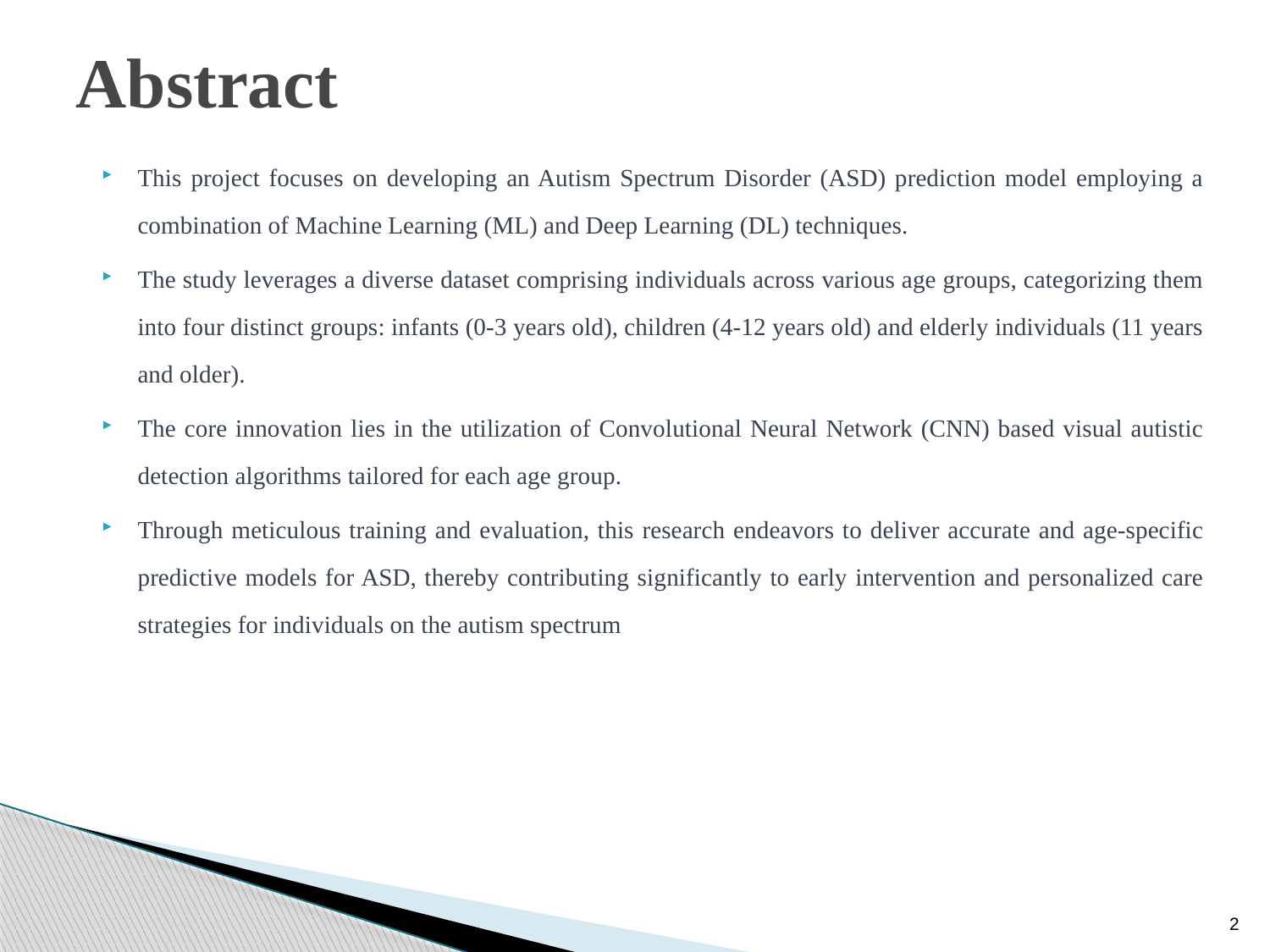

# Abstract
This project focuses on developing an Autism Spectrum Disorder (ASD) prediction model employing a combination of Machine Learning (ML) and Deep Learning (DL) techniques.
The study leverages a diverse dataset comprising individuals across various age groups, categorizing them into four distinct groups: infants (0-3 years old), children (4-12 years old) and elderly individuals (11 years and older).
The core innovation lies in the utilization of Convolutional Neural Network (CNN) based visual autistic detection algorithms tailored for each age group.
Through meticulous training and evaluation, this research endeavors to deliver accurate and age-specific predictive models for ASD, thereby contributing significantly to early intervention and personalized care strategies for individuals on the autism spectrum
2